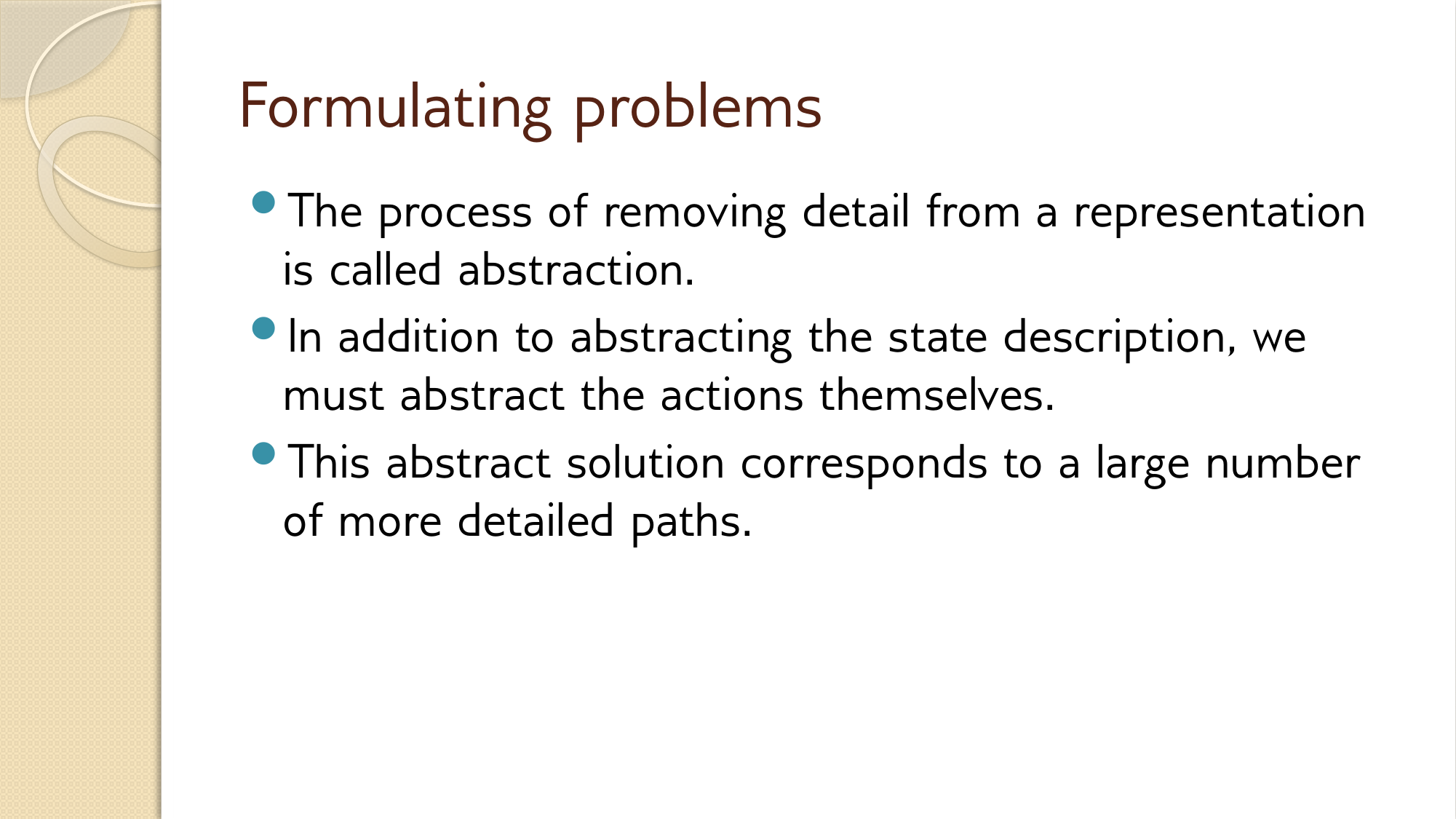

# Formulating problems
The process of removing detail from a representation is called abstraction.
In addition to abstracting the state description, we must abstract the actions themselves.
This abstract solution corresponds to a large number of more detailed paths.